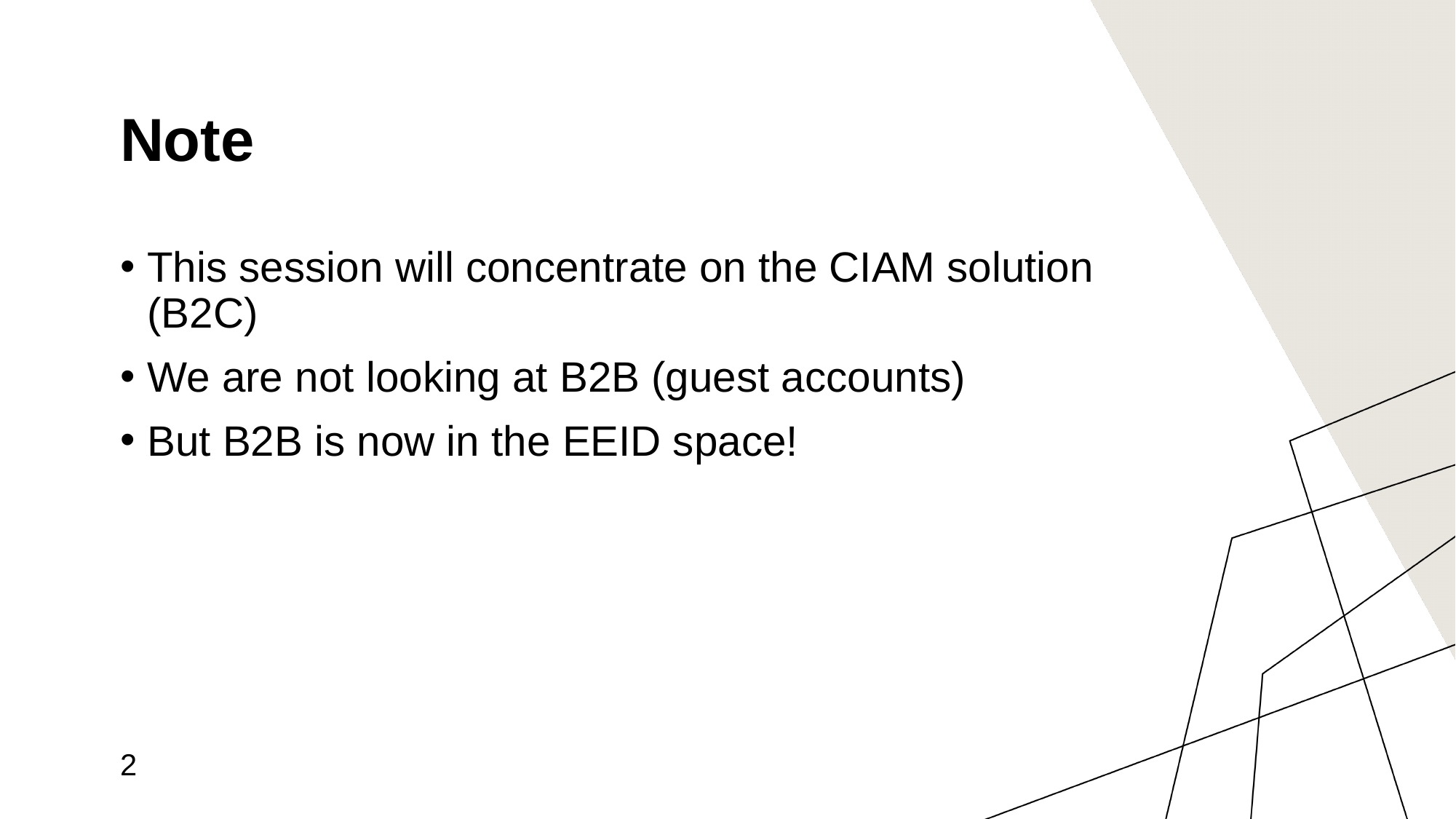

# Note
This session will concentrate on the CIAM solution (B2C)
We are not looking at B2B (guest accounts)
But B2B is now in the EEID space!

2